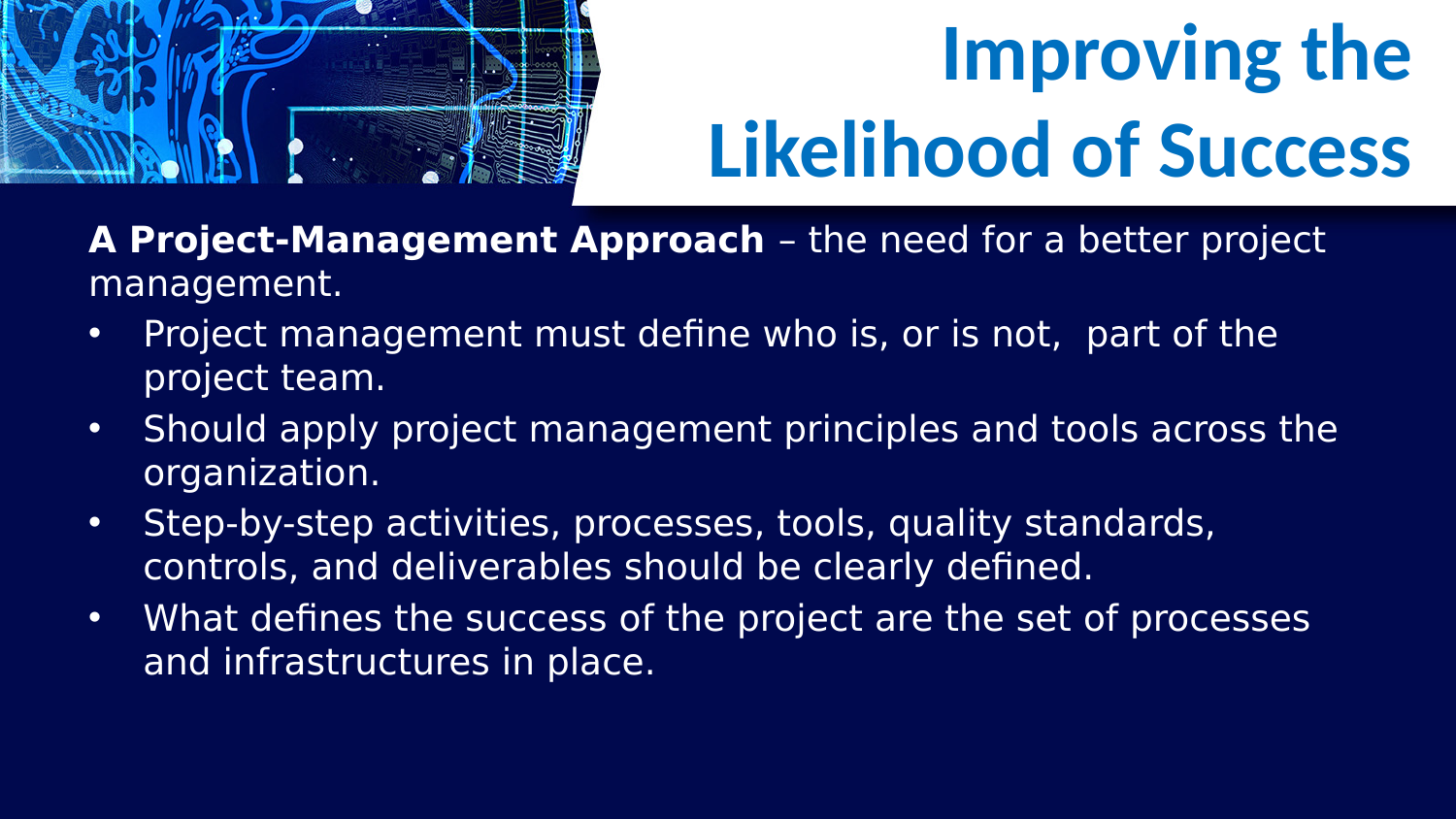

# Improving the Likelihood of Success
A Project-Management Approach – the need for a better project management.
Project management must define who is, or is not,  part of the project team.
Should apply project management principles and tools across the organization.
Step-by-step activities, processes, tools, quality standards, controls, and deliverables should be clearly defined.
What defines the success of the project are the set of processes and infrastructures in place.